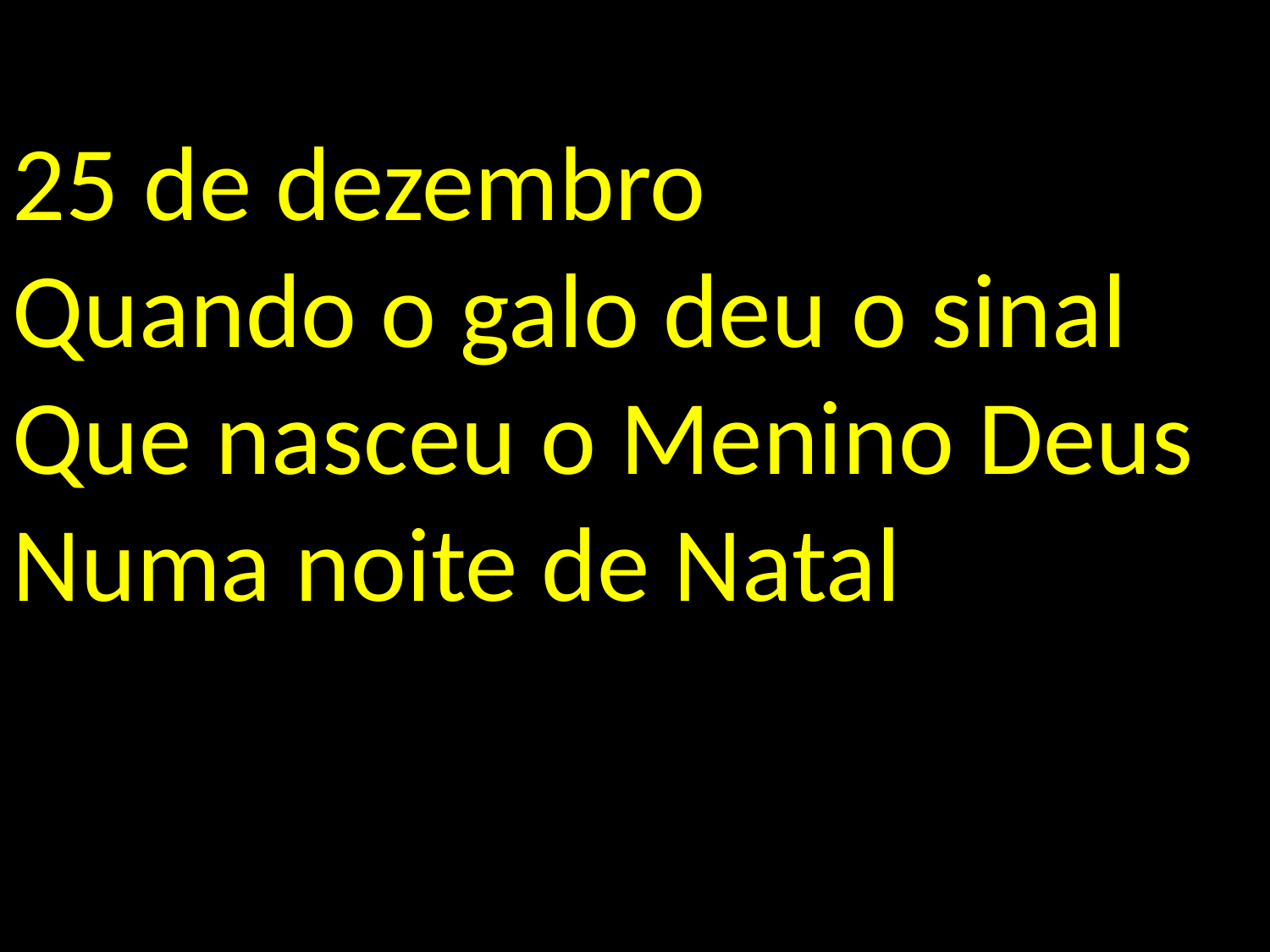

25 de dezembro
Quando o galo deu o sinal
Que nasceu o Menino Deus
Numa noite de Natal